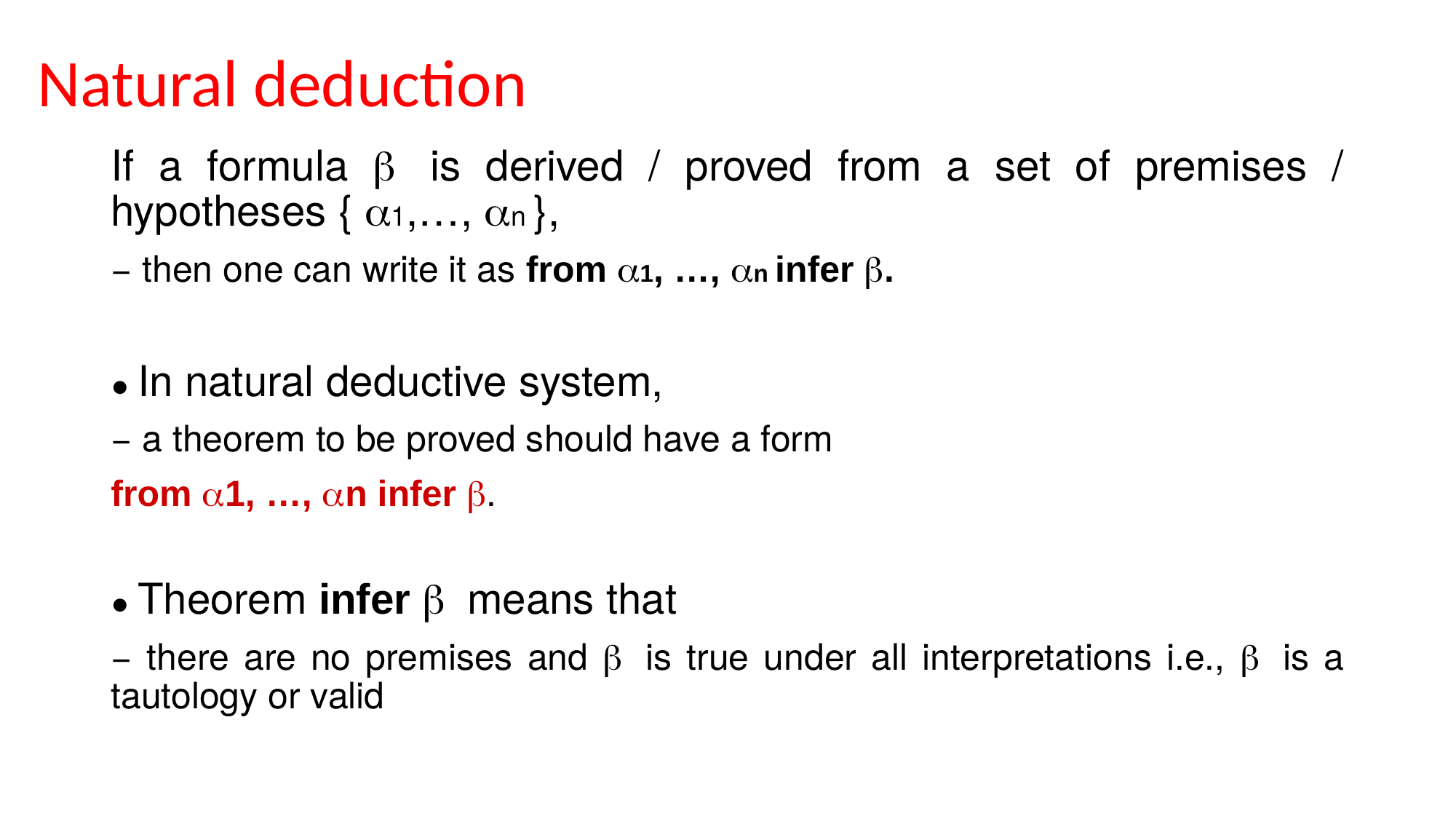

# Natural deduction
If a formula β is derived / proved from a set of premises / hypotheses { α1,…, αn },
− then one can write it as from α1, …, αn infer β.

● In natural deductive system,
− a theorem to be proved should have a form
from α1, …, αn infer β.

● Theorem infer β means that
− there are no premises and β is true under all interpretations i.e., β is a tautology or valid